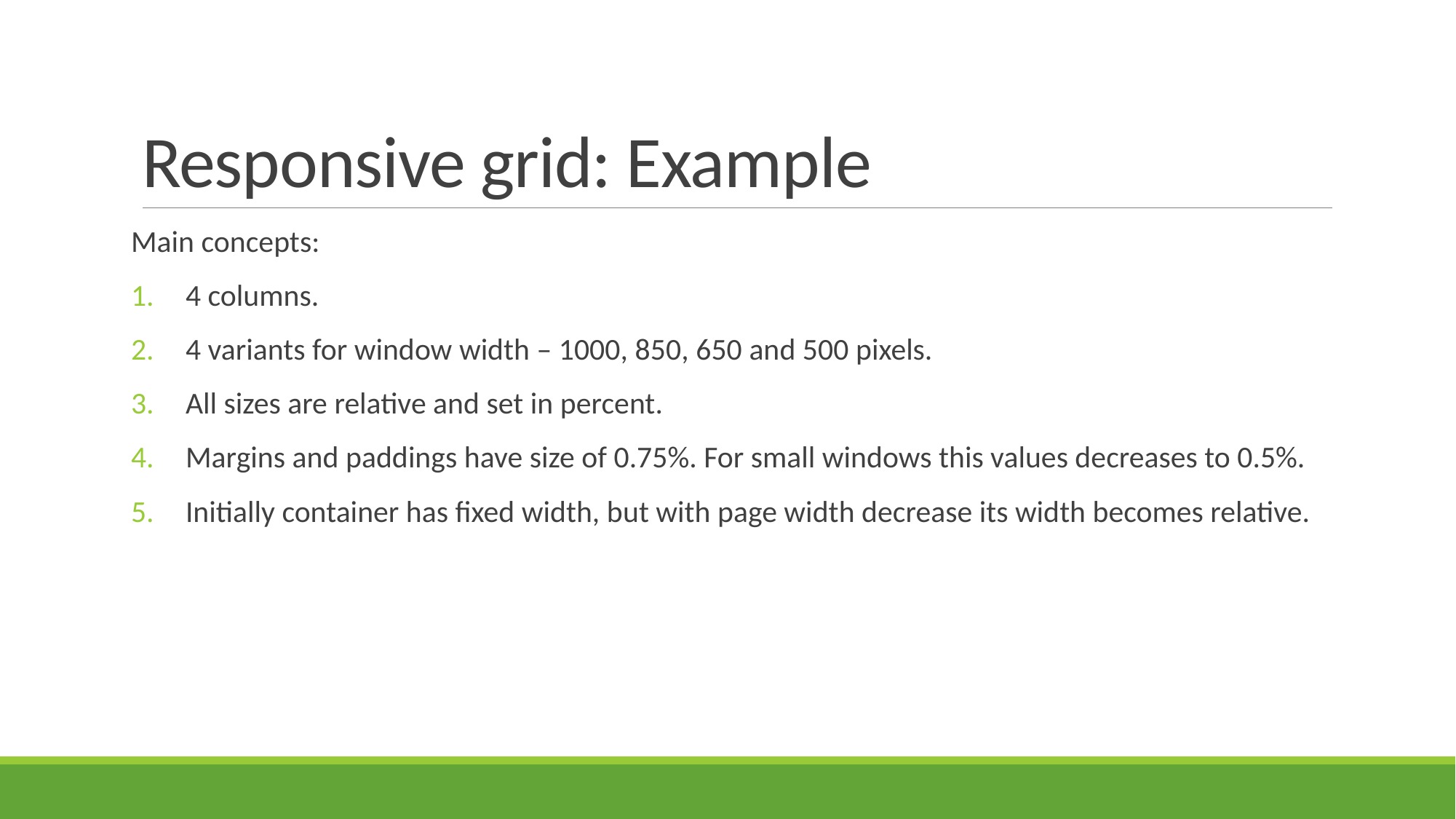

# Responsive grid: Example
Main concepts:
4 columns.
4 variants for window width – 1000, 850, 650 and 500 pixels.
All sizes are relative and set in percent.
Margins and paddings have size of 0.75%. For small windows this values decreases to 0.5%.
Initially container has fixed width, but with page width decrease its width becomes relative.